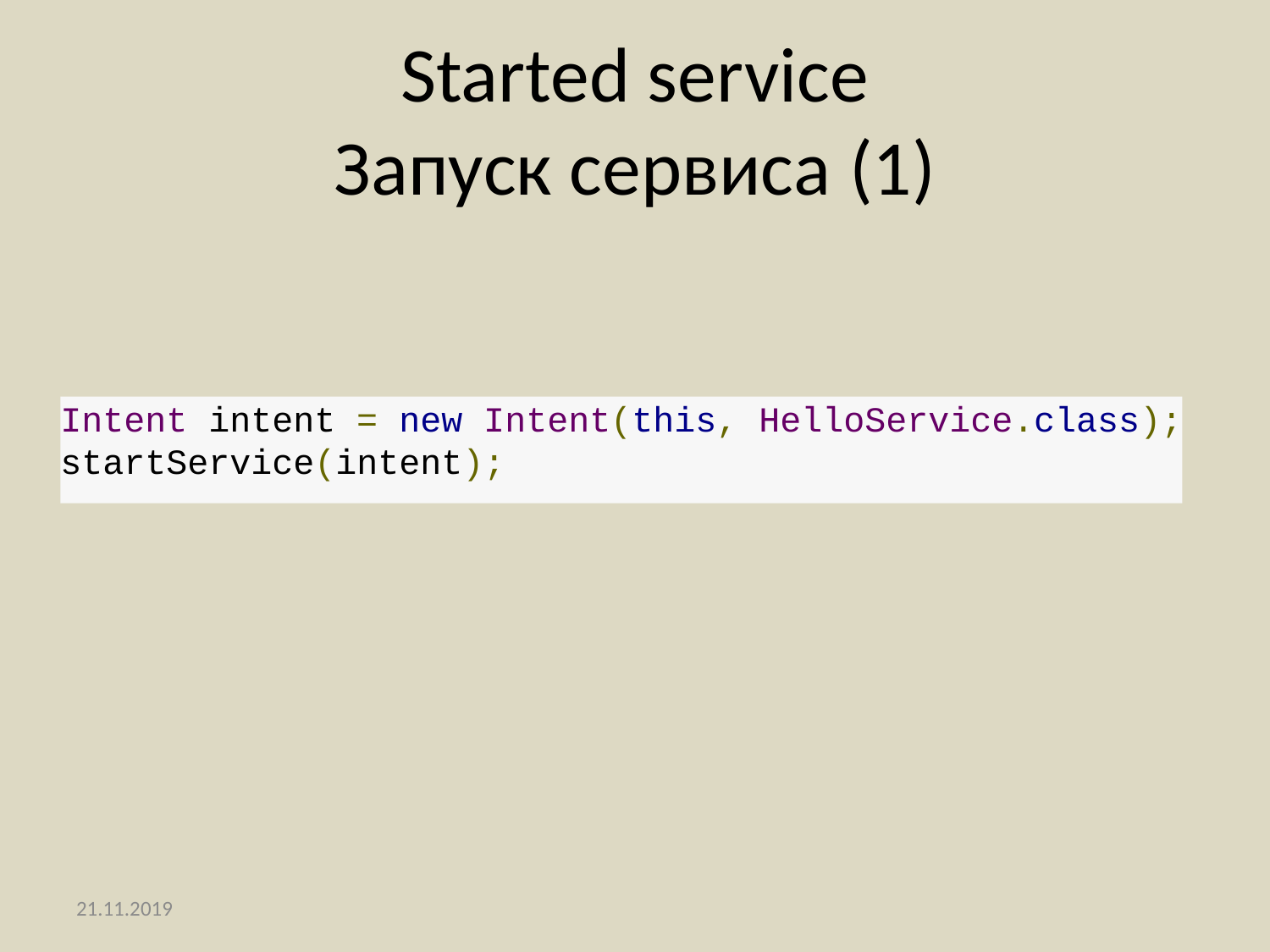

# Started service Запуск сервиса (1)
Intent intent = new Intent(this, HelloService.class);
startService(intent);
21.11.2019